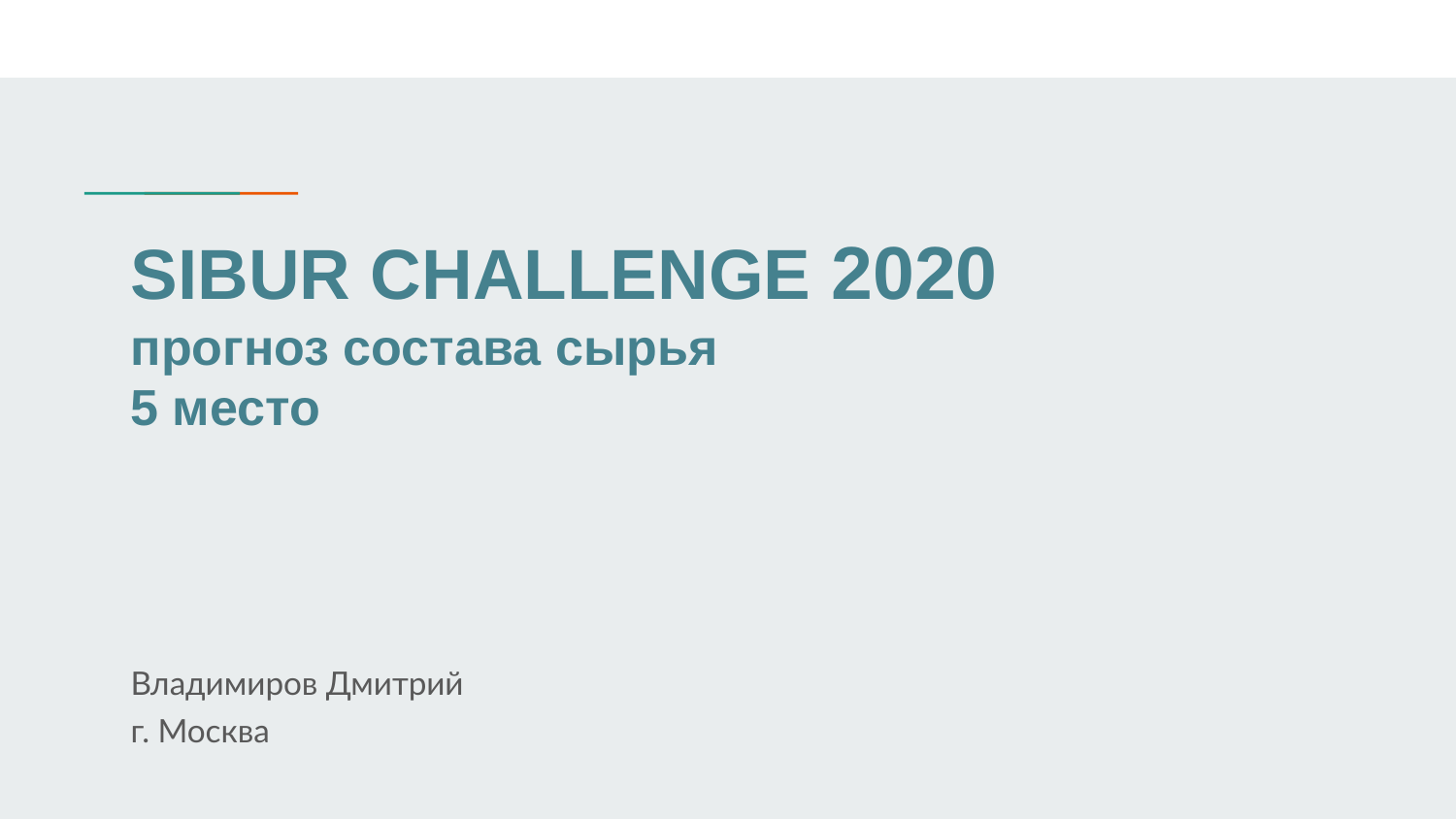

# SIBUR CHALLENGE 2020
прогноз состава сырья
5 место
Владимиров Дмитрий
г. Москва